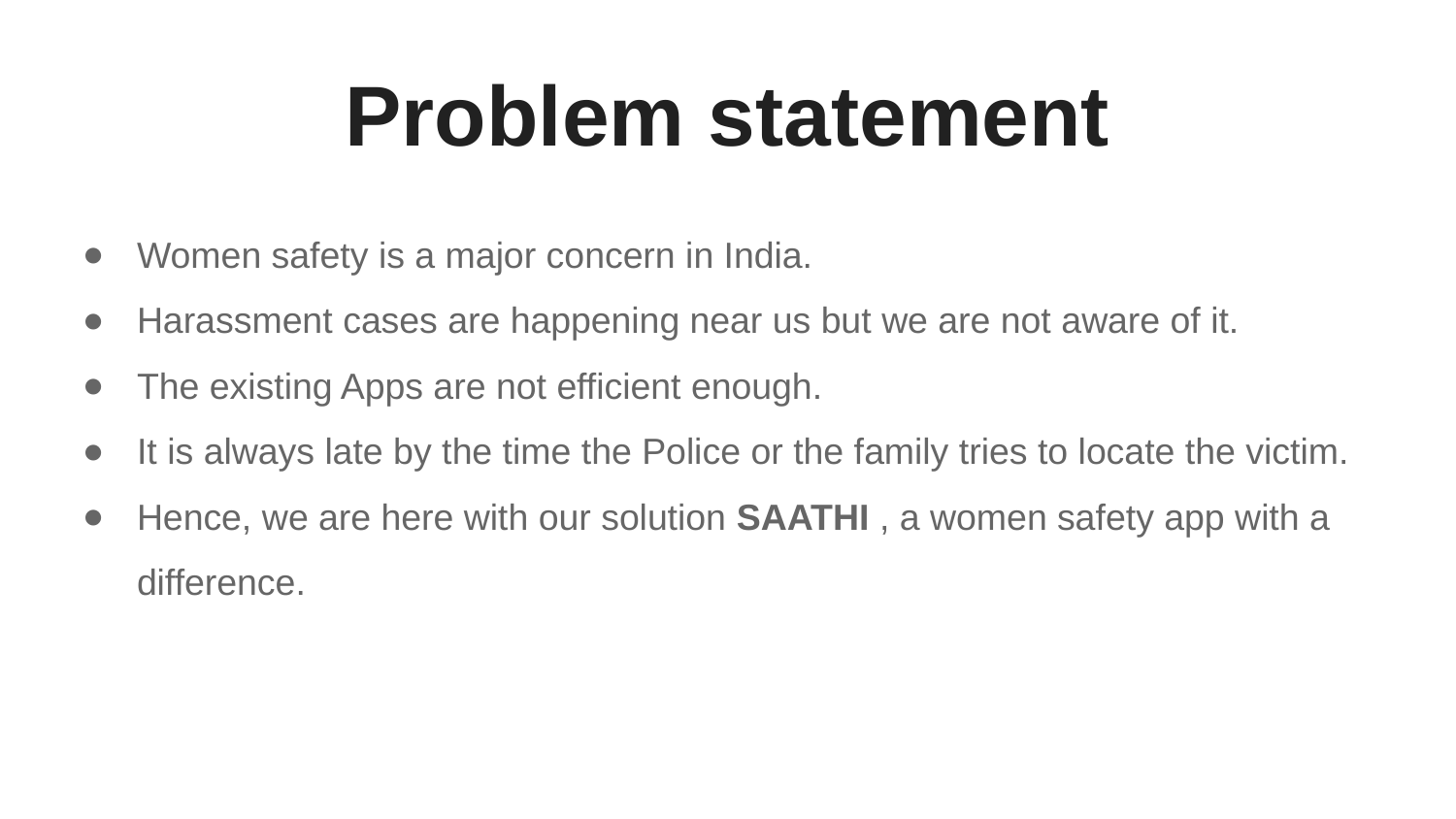

# Problem statement
Women safety is a major concern in India.
Harassment cases are happening near us but we are not aware of it.
The existing Apps are not efficient enough.
It is always late by the time the Police or the family tries to locate the victim.
Hence, we are here with our solution SAATHI , a women safety app with a difference.